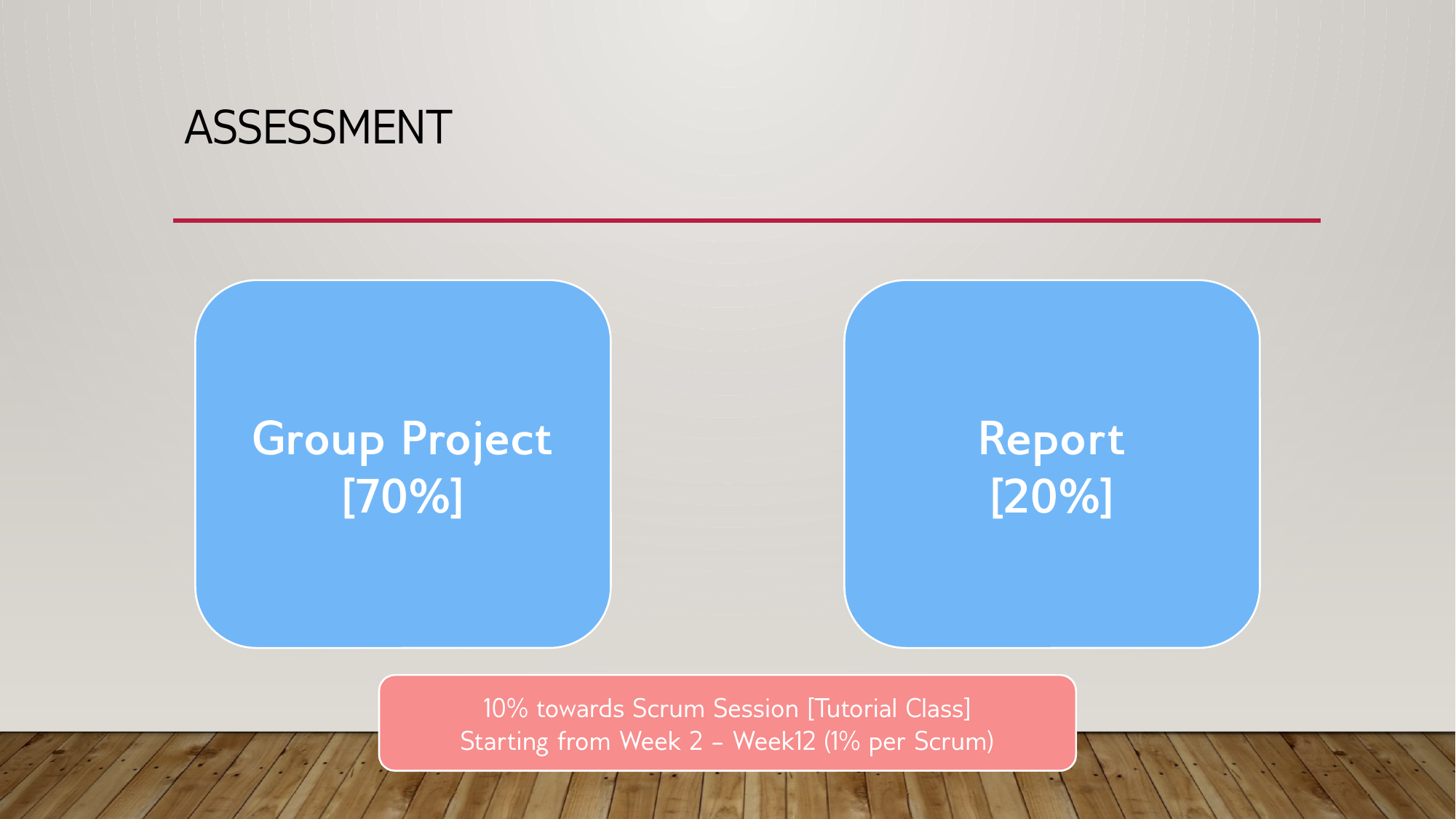

# Assessment
Group Project
[70%]
Report
[20%]
10% towards Scrum Session [Tutorial Class]
Starting from Week 2 – Week12 (1% per Scrum)